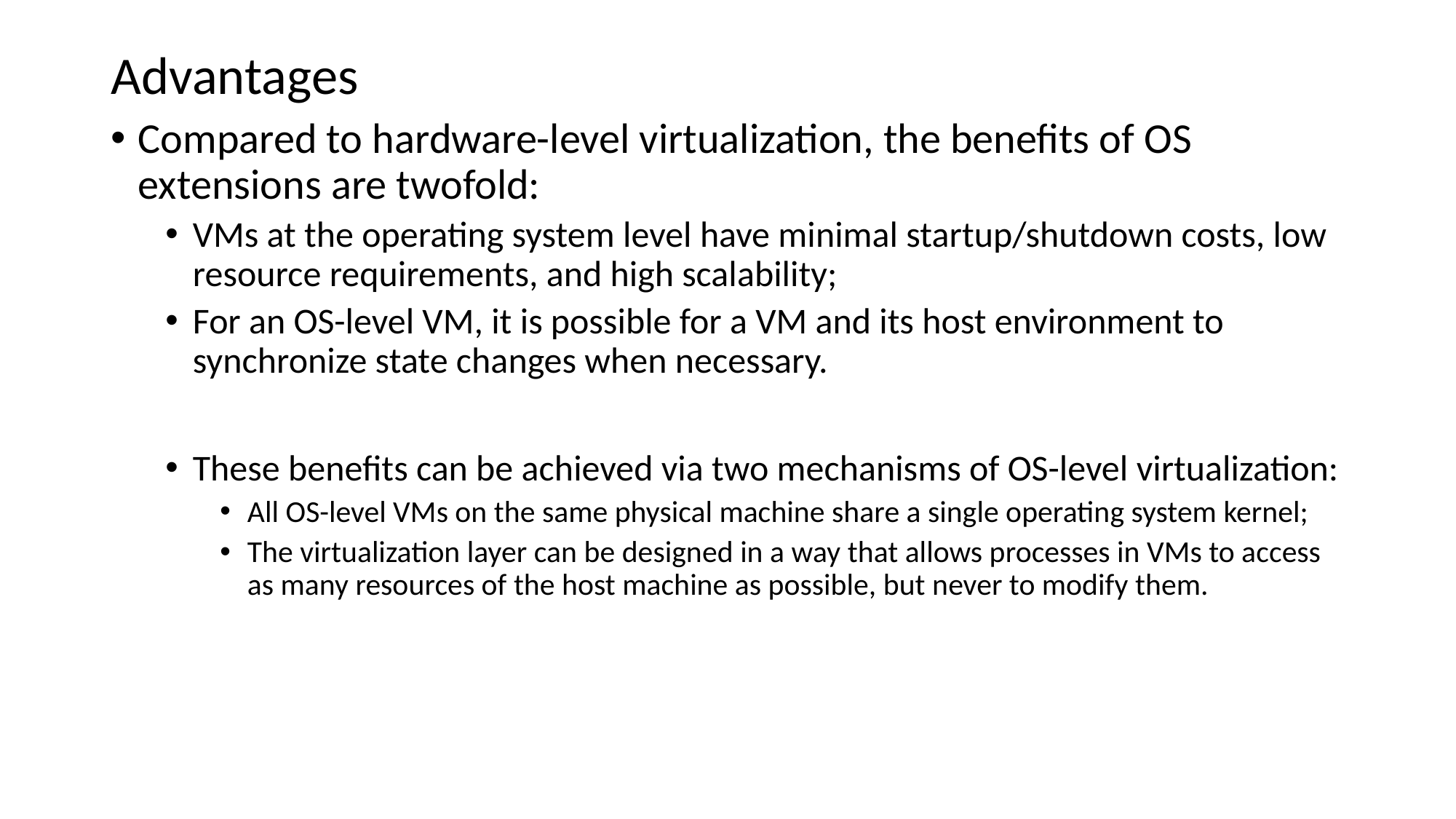

# Advantages
Compared to hardware-level virtualization, the benefits of OS extensions are twofold:
VMs at the operating system level have minimal startup/shutdown costs, low resource requirements, and high scalability;
For an OS-level VM, it is possible for a VM and its host environment to synchronize state changes when necessary.

These benefits can be achieved via two mechanisms of OS-level virtualization:
All OS-level VMs on the same physical machine share a single operating system kernel;
The virtualization layer can be designed in a way that allows processes in VMs to access as many resources of the host machine as possible, but never to modify them.